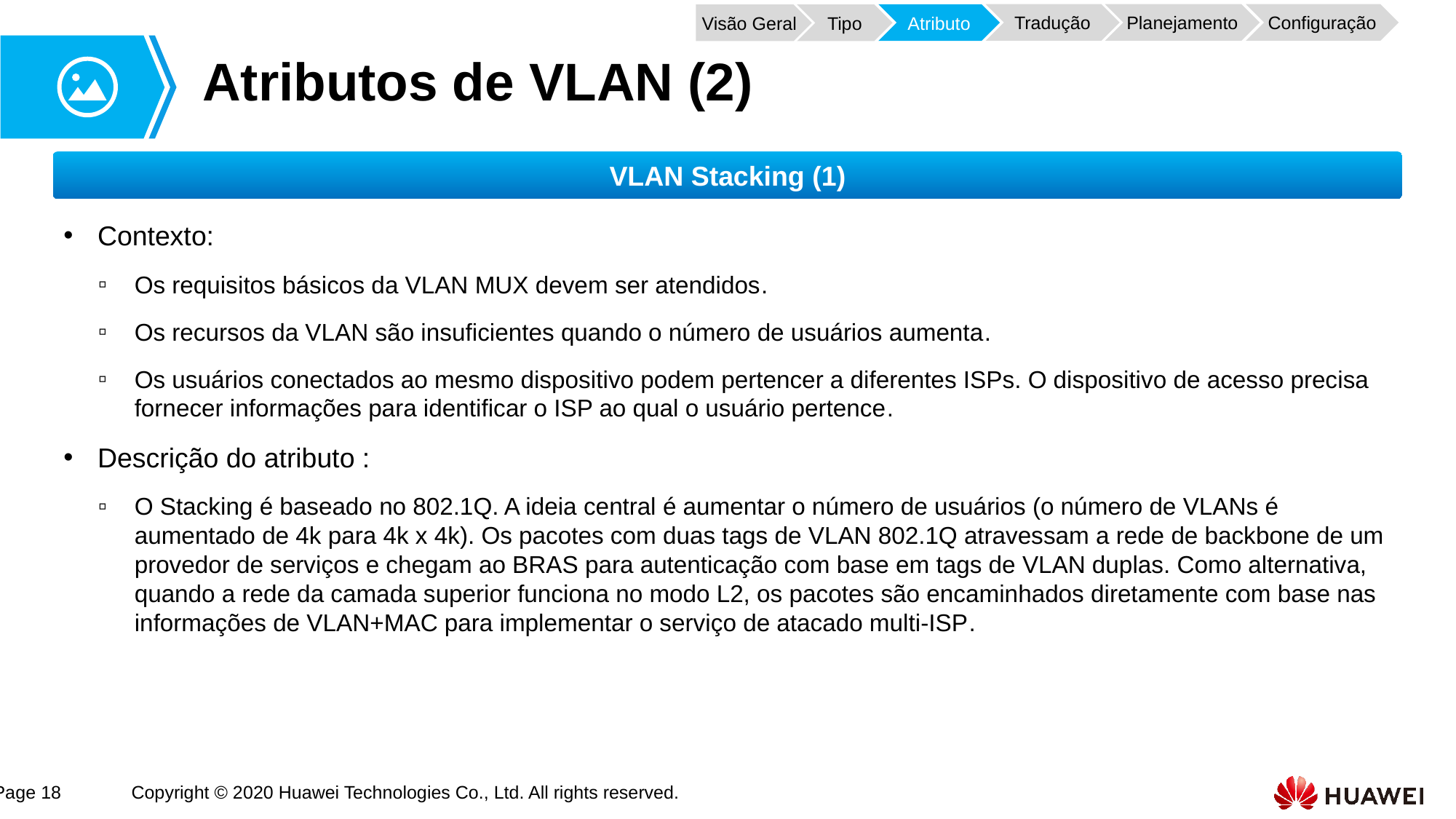

Atributo
Tradução
Configuração
Planejamento
Tipo
Visão Geral
# Atributos de VLAN (2)
VLAN Stacking (1)
Contexto:
Os requisitos básicos da VLAN MUX devem ser atendidos.
Os recursos da VLAN são insuficientes quando o número de usuários aumenta.
Os usuários conectados ao mesmo dispositivo podem pertencer a diferentes ISPs. O dispositivo de acesso precisa fornecer informações para identificar o ISP ao qual o usuário pertence.
Descrição do atributo :
O Stacking é baseado no 802.1Q. A ideia central é aumentar o número de usuários (o número de VLANs é aumentado de 4k para 4k x 4k). Os pacotes com duas tags de VLAN 802.1Q atravessam a rede de backbone de um provedor de serviços e chegam ao BRAS para autenticação com base em tags de VLAN duplas. Como alternativa, quando a rede da camada superior funciona no modo L2, os pacotes são encaminhados diretamente com base nas informações de VLAN+MAC para implementar o serviço de atacado multi-ISP.